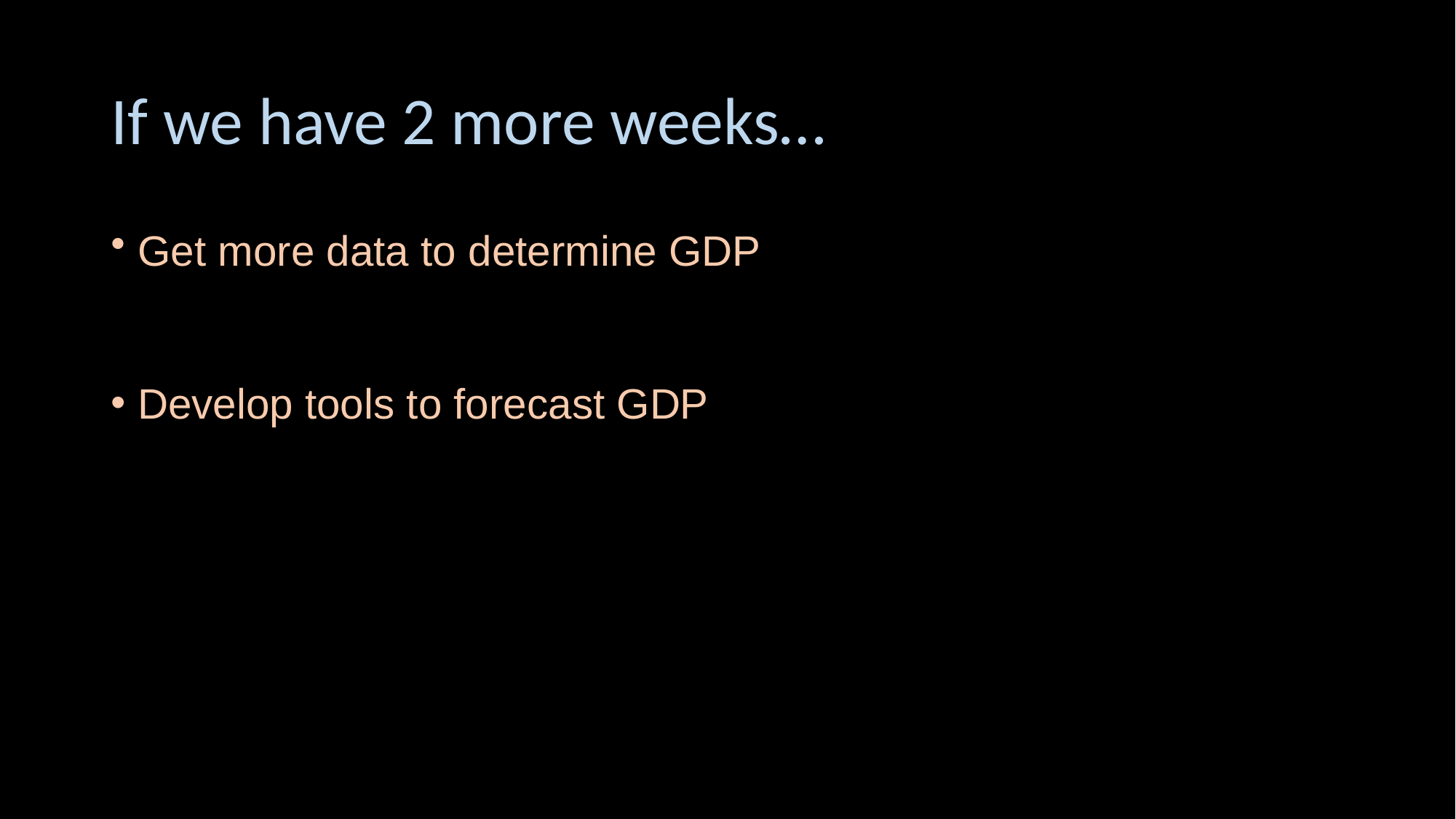

# If we have 2 more weeks…
 Get more data to determine GDP

 Develop tools to forecast GDP